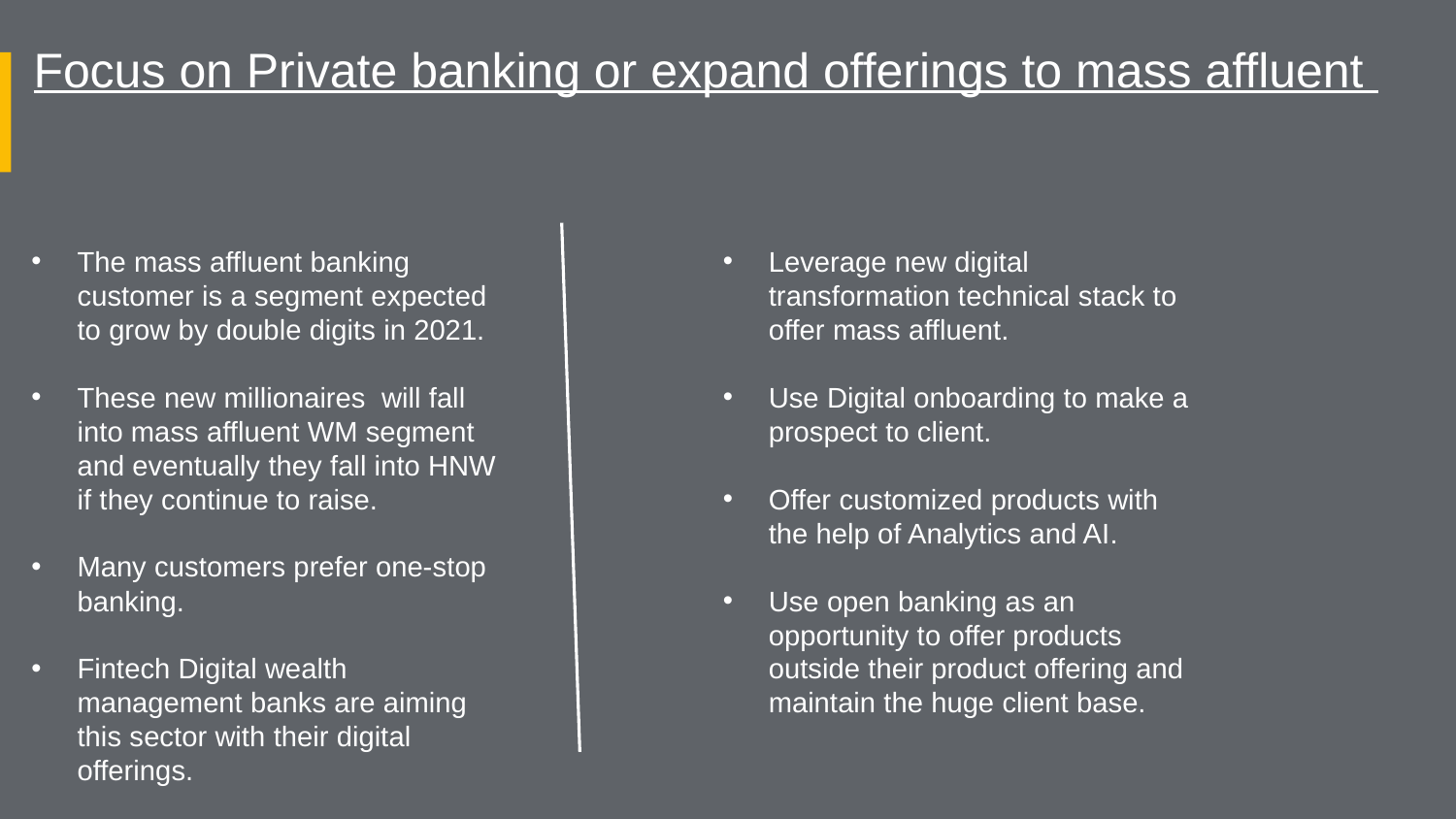

Focus on Private banking or expand offerings to mass affluent
The mass affluent banking customer is a segment expected to grow by double digits in 2021.

These new millionaires  will fall into mass affluent WM segment and eventually they fall into HNW if they continue to raise.

Many customers prefer one-stop  banking.

Fintech Digital wealth management banks are aiming  this sector with their digital offerings.
Leverage new digital transformation technical stack to offer mass affluent.

Use Digital onboarding to make a prospect to client.

Offer customized products with the help of Analytics and AI.

Use open banking as an opportunity to offer products outside their product offering and  maintain the huge client base.